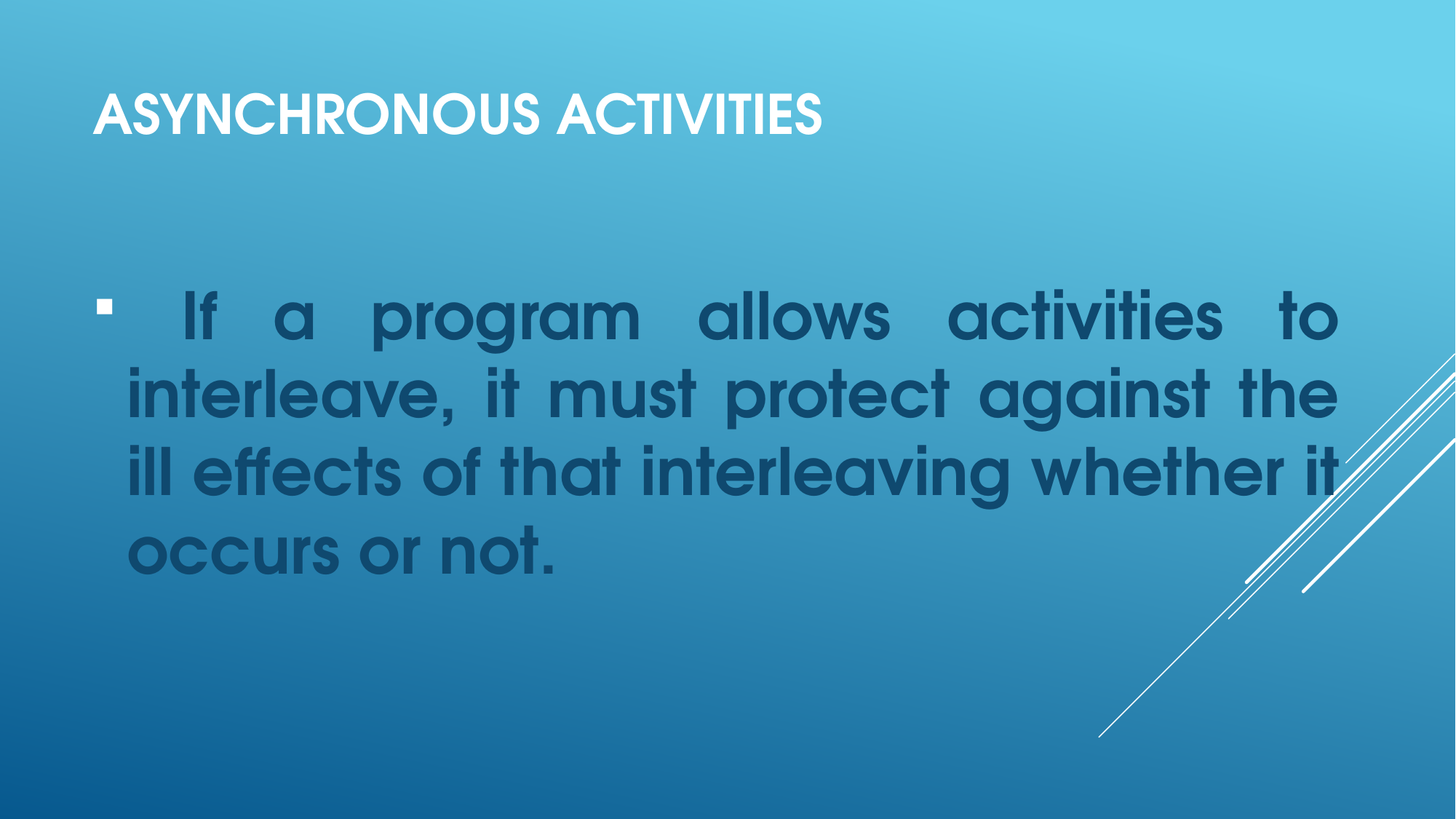

# Asynchronous activities
 If a program allows activities to interleave, it must protect against the ill effects of that interleaving whether it occurs or not.